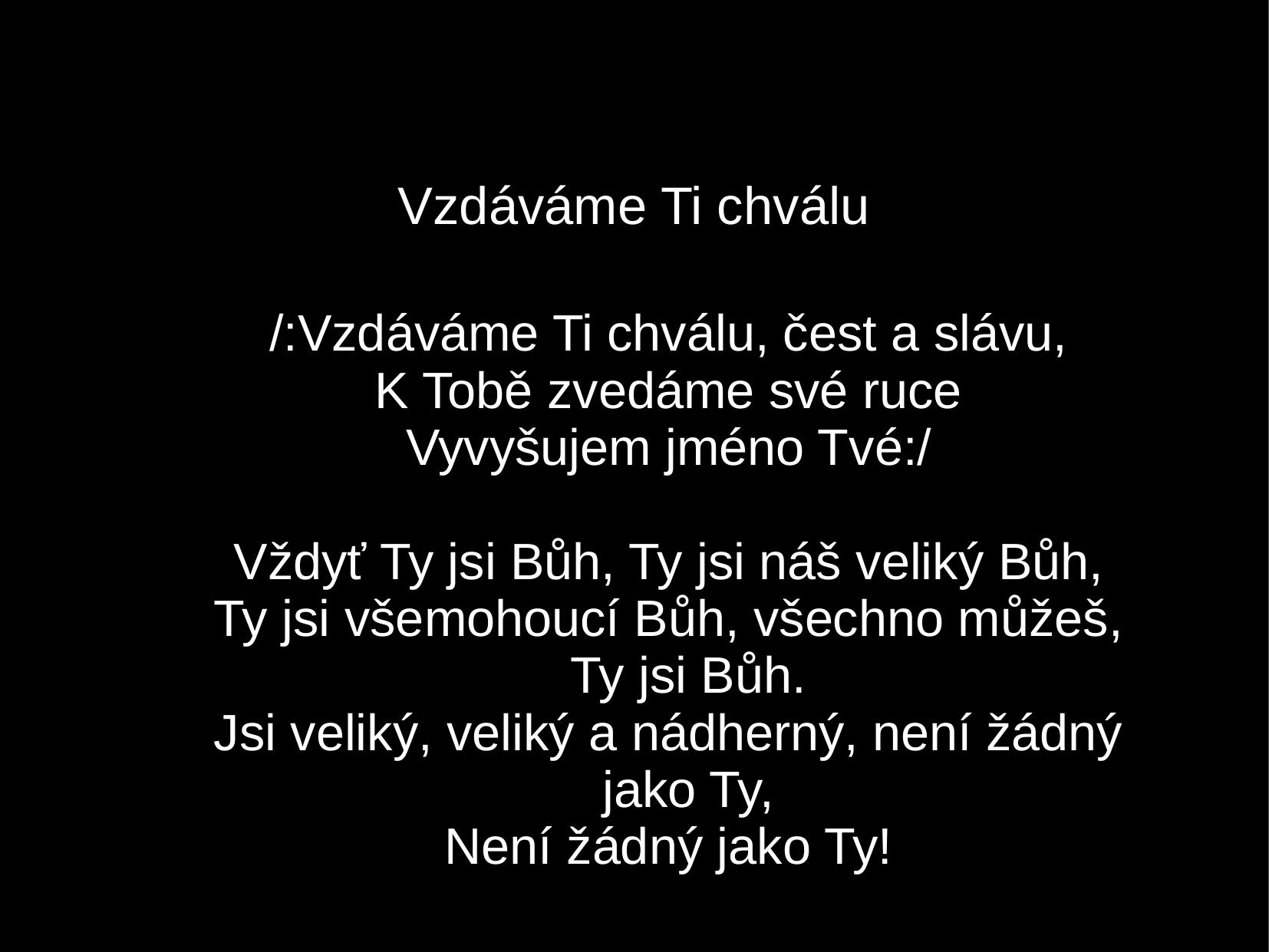

Vzdáváme Ti chválu
/:Vzdáváme Ti chválu, čest a slávu,
K Tobě zvedáme své ruce
Vyvyšujem jméno Tvé:/

Vždyť Ty jsi Bůh, Ty jsi náš veliký Bůh,
Ty jsi všemohoucí Bůh, všechno můžeš, Ty jsi Bůh.
Jsi veliký, veliký a nádherný, není žádný jako Ty,
Není žádný jako Ty!